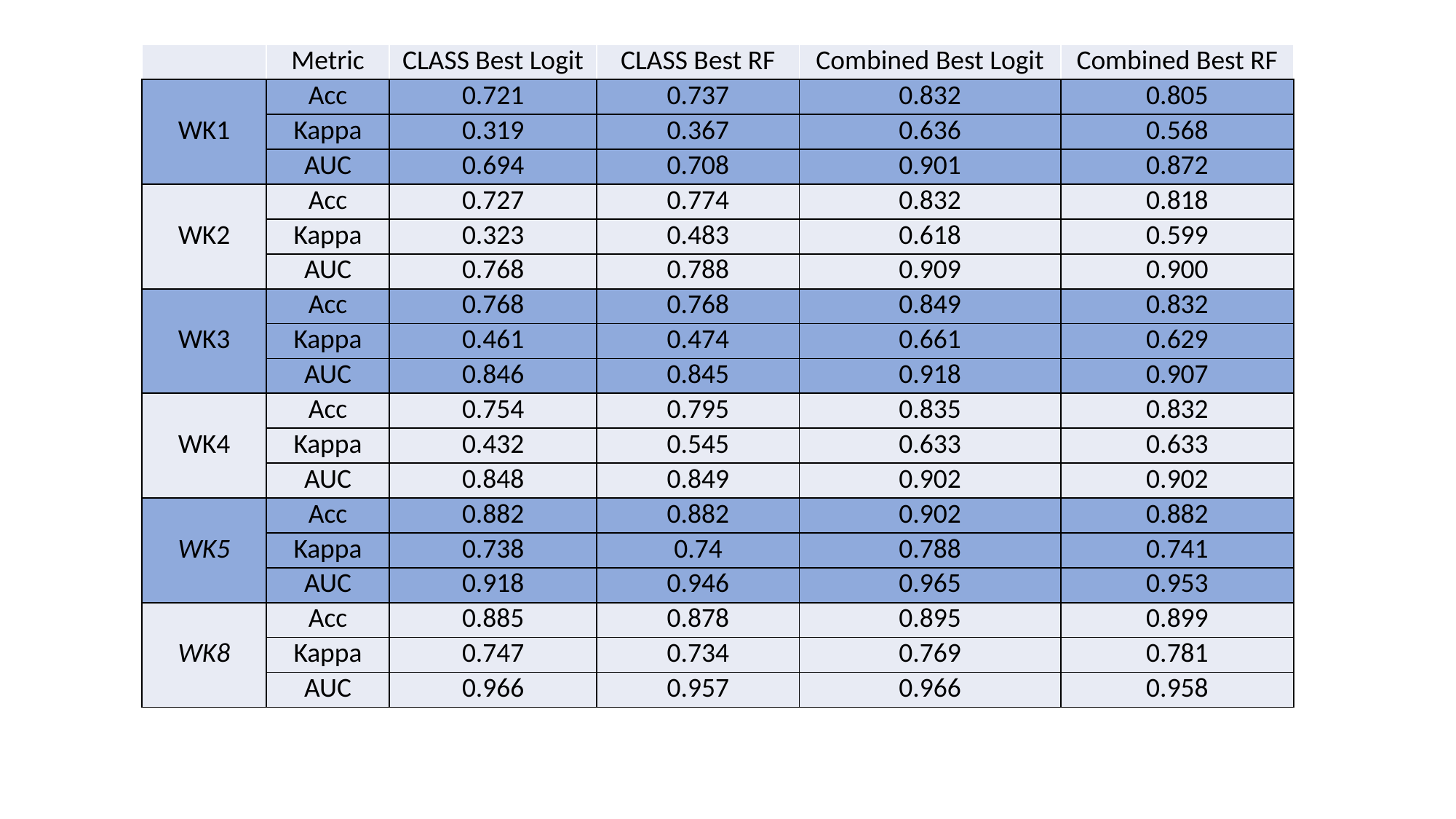

|  | Metric | CLASS Best Logit | CLASS Best RF | Combined Best Logit | Combined Best RF |
| --- | --- | --- | --- | --- | --- |
| WK1 | Acc | 0.721 | 0.737 | 0.832 | 0.805 |
|  | Kappa | 0.319 | 0.367 | 0.636 | 0.568 |
|  | AUC | 0.694 | 0.708 | 0.901 | 0.872 |
| WK2 | Acc | 0.727 | 0.774 | 0.832 | 0.818 |
|  | Kappa | 0.323 | 0.483 | 0.618 | 0.599 |
|  | AUC | 0.768 | 0.788 | 0.909 | 0.900 |
| WK3 | Acc | 0.768 | 0.768 | 0.849 | 0.832 |
|  | Kappa | 0.461 | 0.474 | 0.661 | 0.629 |
|  | AUC | 0.846 | 0.845 | 0.918 | 0.907 |
| WK4 | Acc | 0.754 | 0.795 | 0.835 | 0.832 |
|  | Kappa | 0.432 | 0.545 | 0.633 | 0.633 |
|  | AUC | 0.848 | 0.849 | 0.902 | 0.902 |
| WK5 | Acc | 0.882 | 0.882 | 0.902 | 0.882 |
|  | Kappa | 0.738 | 0.74 | 0.788 | 0.741 |
|  | AUC | 0.918 | 0.946 | 0.965 | 0.953 |
| WK8 | Acc | 0.885 | 0.878 | 0.895 | 0.899 |
|  | Kappa | 0.747 | 0.734 | 0.769 | 0.781 |
|  | AUC | 0.966 | 0.957 | 0.966 | 0.958 |